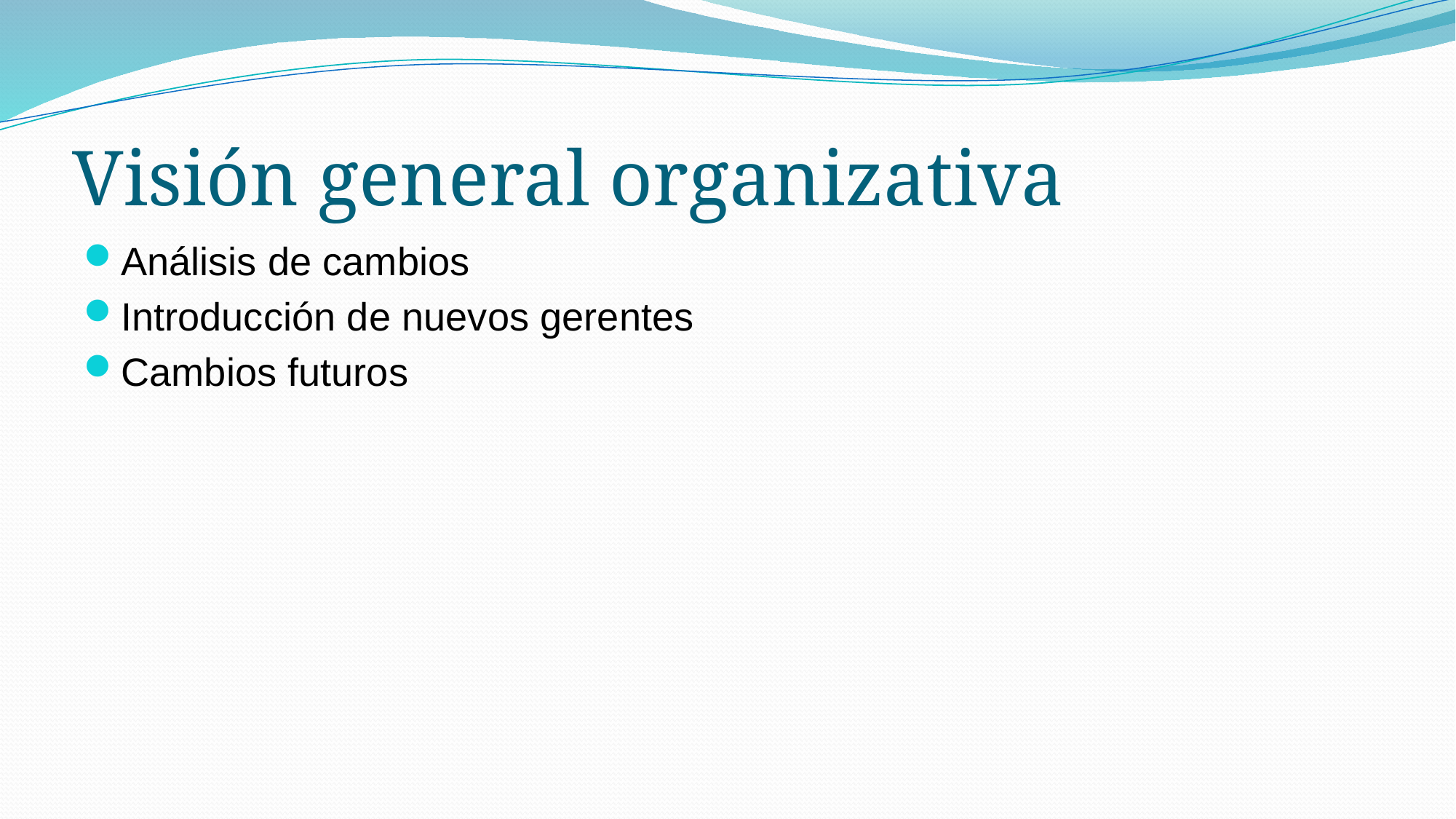

# Visión general organizativa
Análisis de cambios
Introducción de nuevos gerentes
Cambios futuros